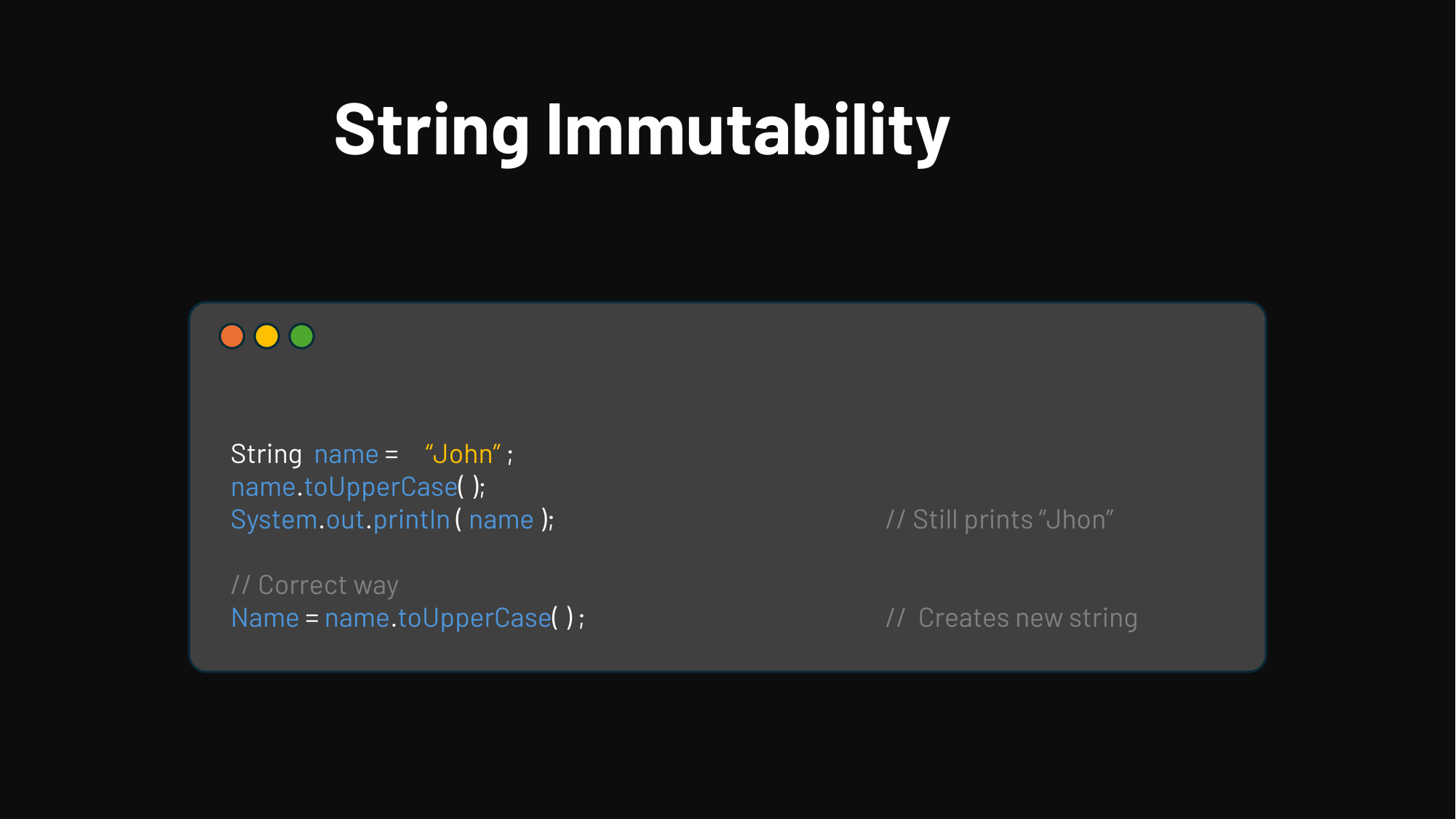

String Immutability

String  name =     “John” ;
name.toUpperCase( );
System.out.println ( name );				// Still prints “Jhon”

// Correct way
Name = name.toUpperCase( ) ;			//  Creates new string